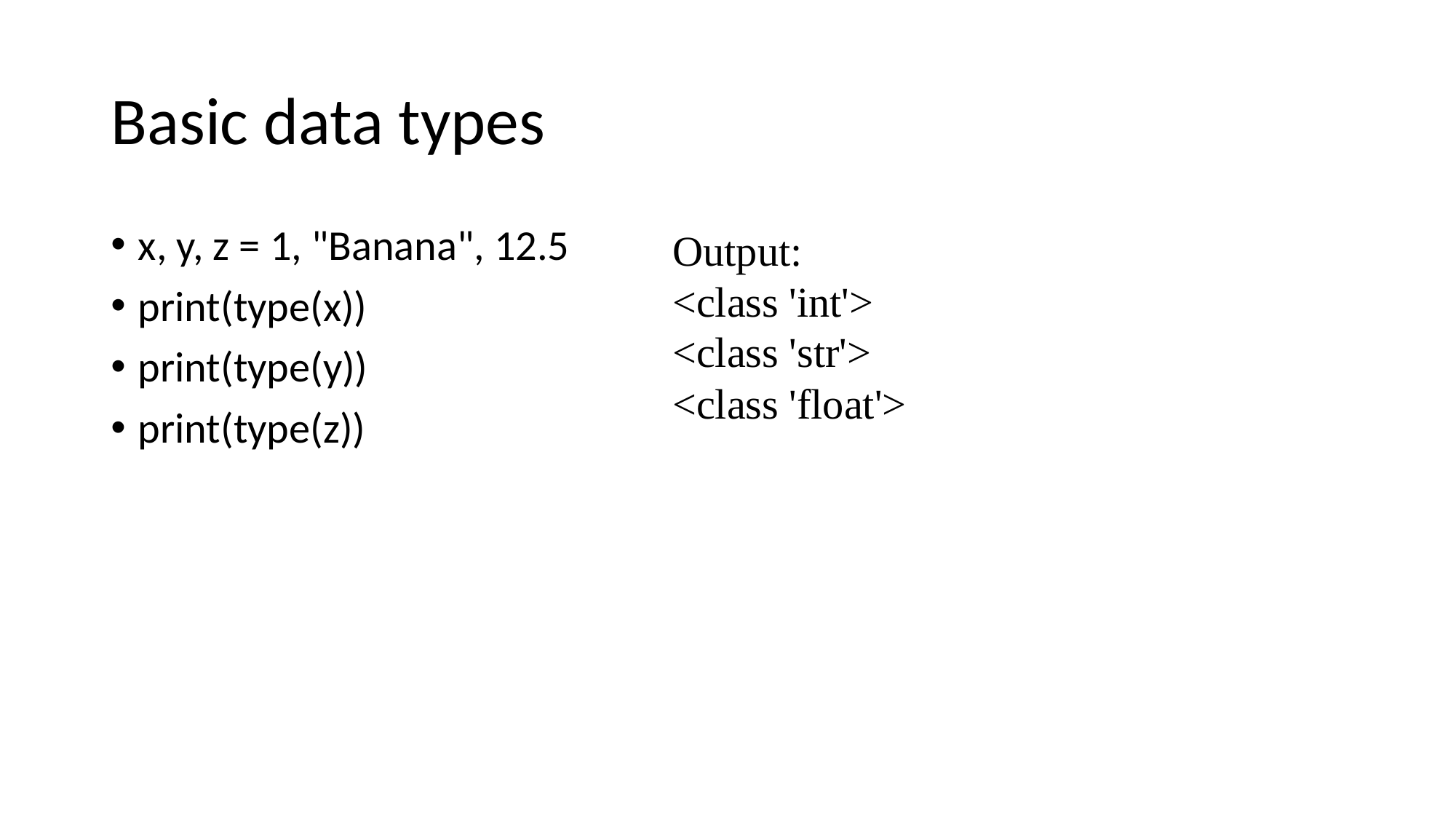

# Basic data types
x, y, z = 1, "Banana", 12.5
print(type(x))
print(type(y))
print(type(z))
Output:
<class 'int'>
<class 'str'>
<class 'float'>